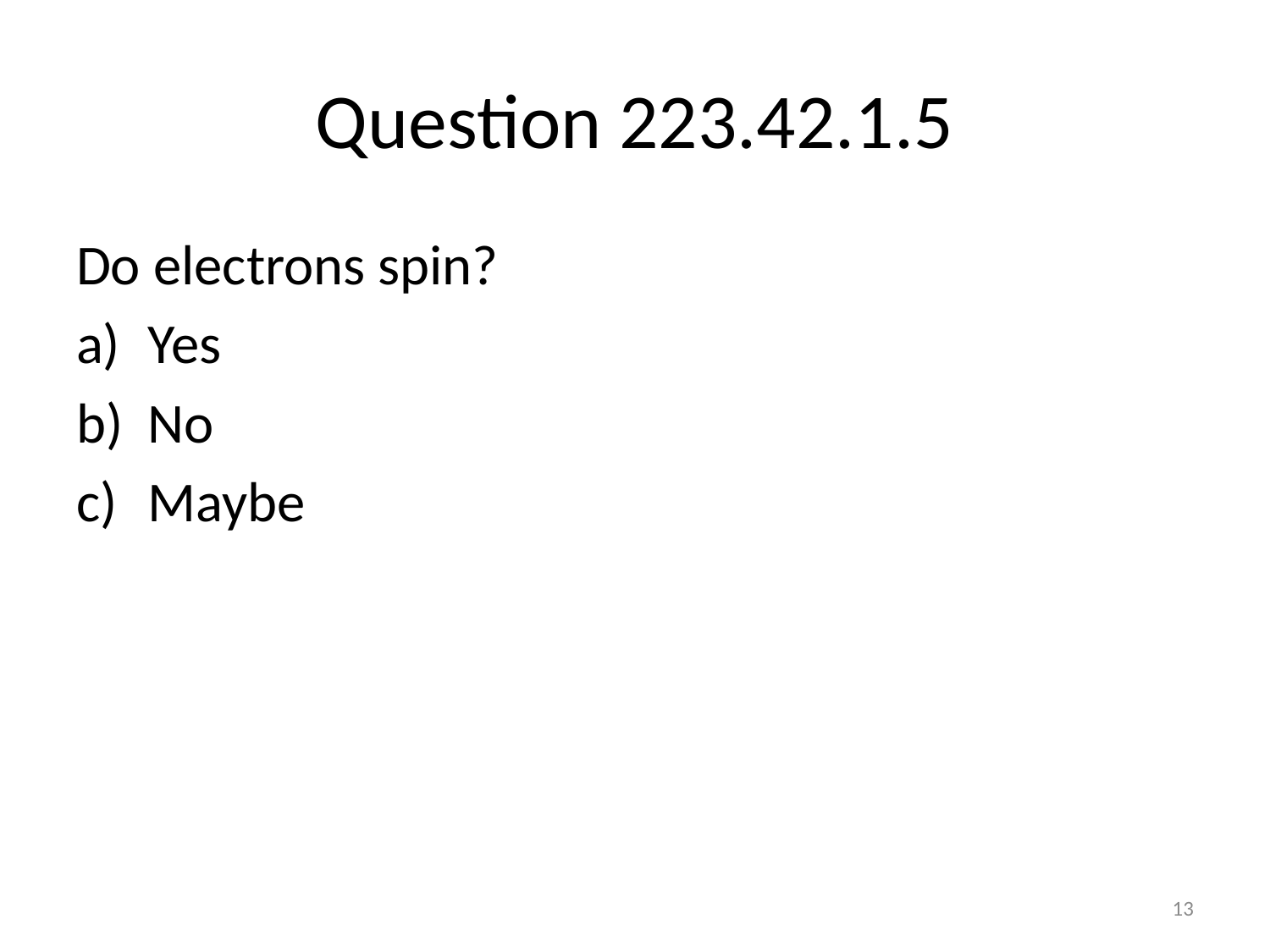

# Question 223.42.1.5
Do electrons spin?
Yes
No
Maybe
13